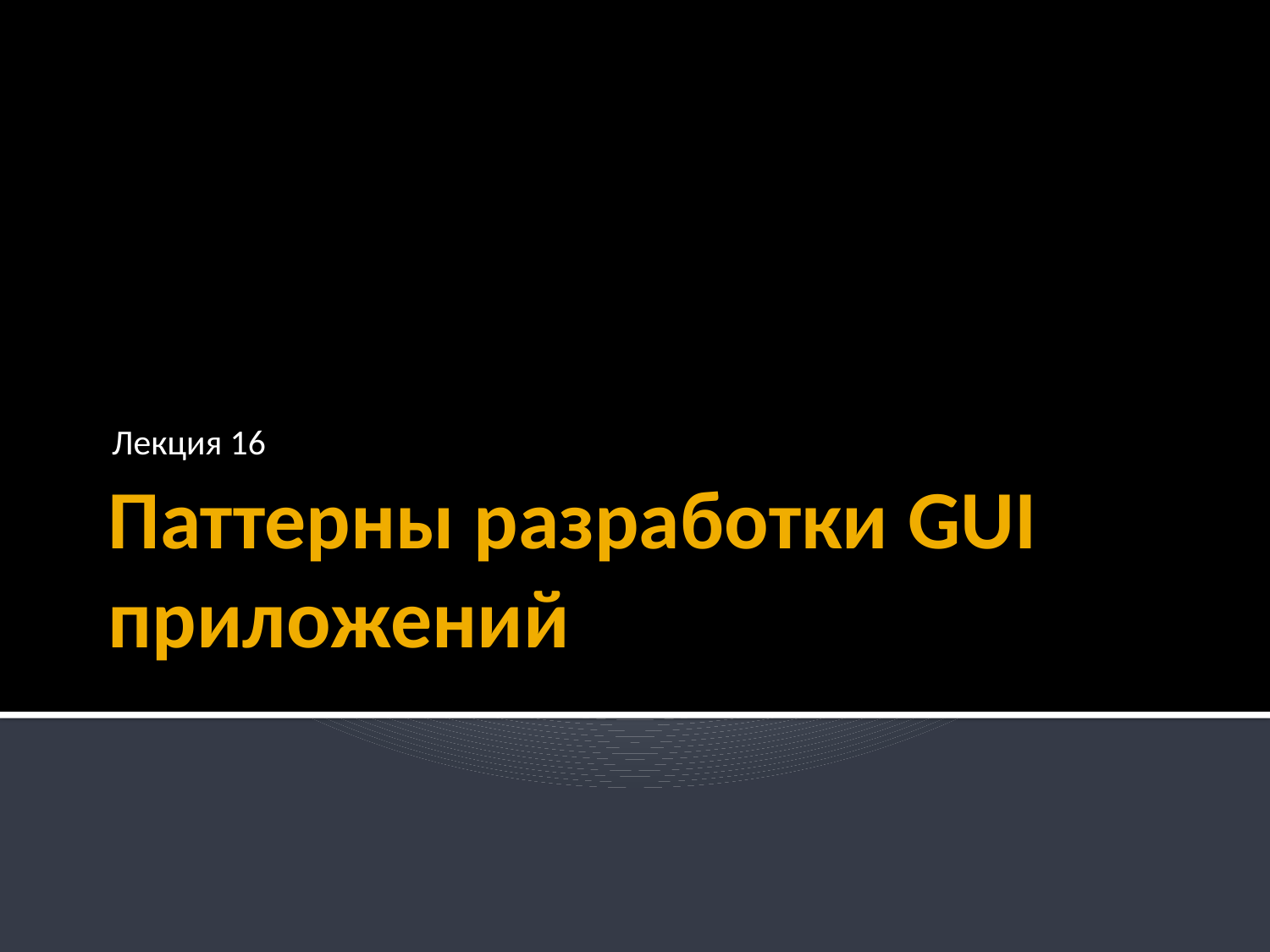

Лекция 16
# Паттерны разработки GUI приложений